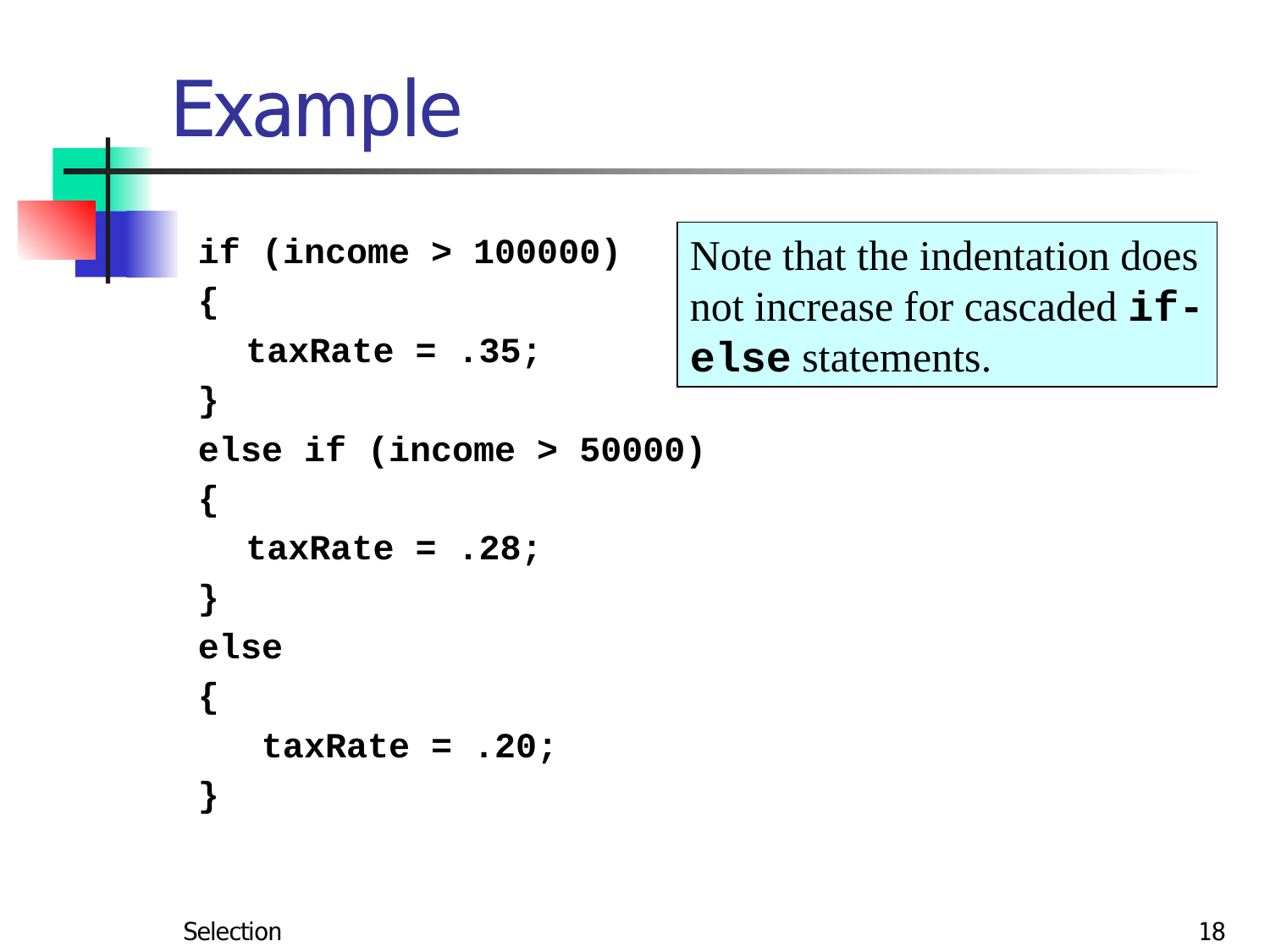

# Example
if (income > 100000)
{
	taxRate = .35;
}
else if (income > 50000)
{
	taxRate = .28;
}
else
{
   taxRate = .20;
}
Note that the indentation does not increase for cascaded if-else statements.
Selection
18